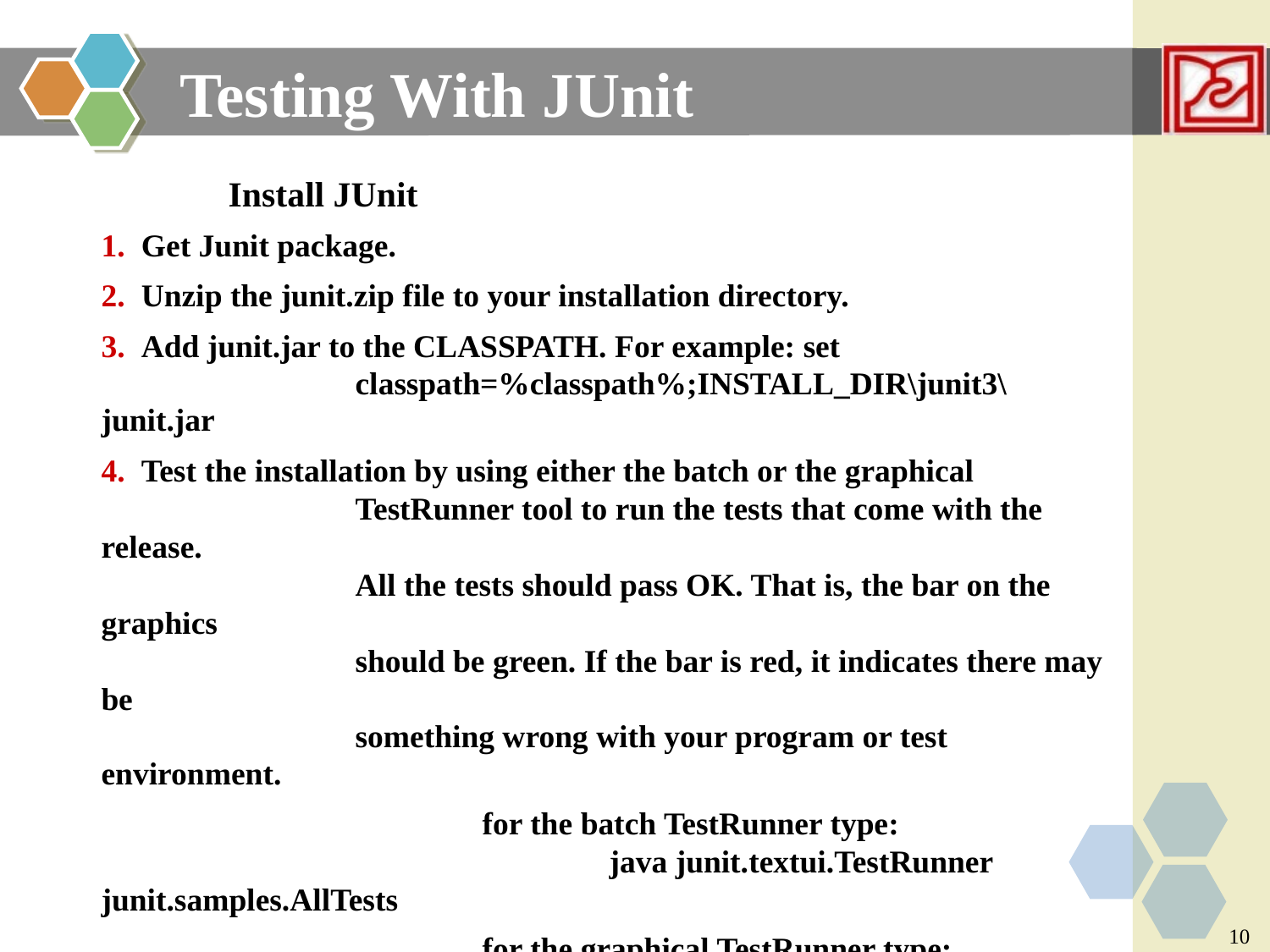

Testing With JUnit
	Install JUnit
1.  Get Junit package.
2.  Unzip the junit.zip file to your installation directory.
3.  Add junit.jar to the CLASSPATH. For example: set
		classpath=%classpath%;INSTALL_DIR\junit3\junit.jar
4.  Test the installation by using either the batch or the graphical
		TestRunner tool to run the tests that come with the release.
		All the tests should pass OK. That is, the bar on the graphics
		should be green. If the bar is red, it indicates there may be
		something wrong with your program or test environment.
			for the batch TestRunner type:
				java junit.textui.TestRunner junit.samples.AllTests
			for the graphical TestRunner type:
				java junit.awtui.TestRunner junit.samples.AllTests
			for the Swing based graphical TestRunner type:
				java junit.swingui.TestRunner junit.samples.AllTests
10